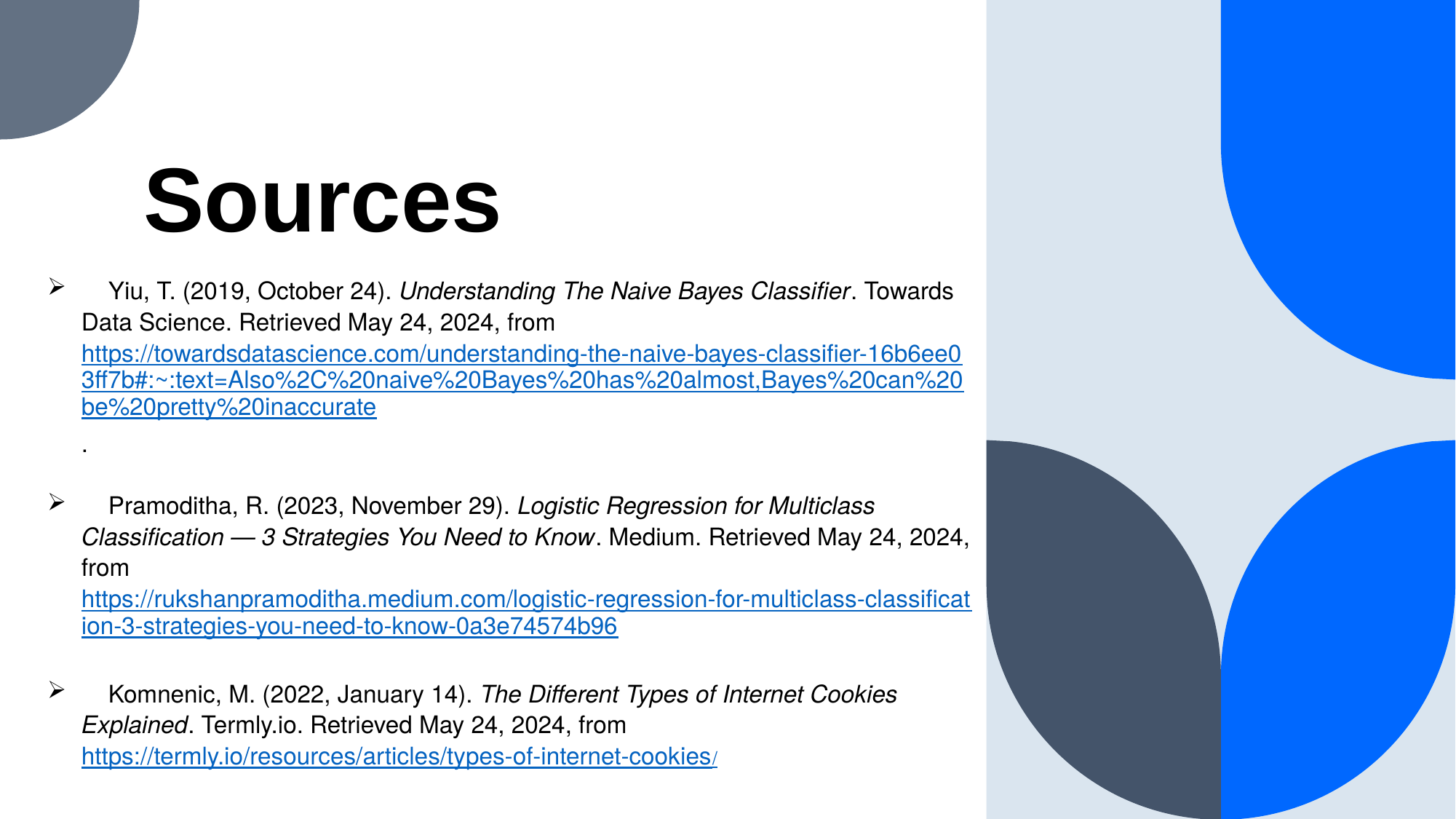

# Sources
    Yiu, T. (2019, October 24). Understanding The Naive Bayes Classifier. Towards Data Science. Retrieved May 24, 2024, from https://towardsdatascience.com/understanding-the-naive-bayes-classifier-16b6ee03ff7b#:~:text=Also%2C%20naive%20Bayes%20has%20almost,Bayes%20can%20be%20pretty%20inaccurate.

    Pramoditha, R. (2023, November 29). Logistic Regression for Multiclass Classification — 3 Strategies You Need to Know. Medium. Retrieved May 24, 2024, from https://rukshanpramoditha.medium.com/logistic-regression-for-multiclass-classification-3-strategies-you-need-to-know-0a3e74574b96

    Komnenic, M. (2022, January 14). The Different Types of Internet Cookies Explained. Termly.io. Retrieved May 24, 2024, from https://termly.io/resources/articles/types-of-internet-cookies/